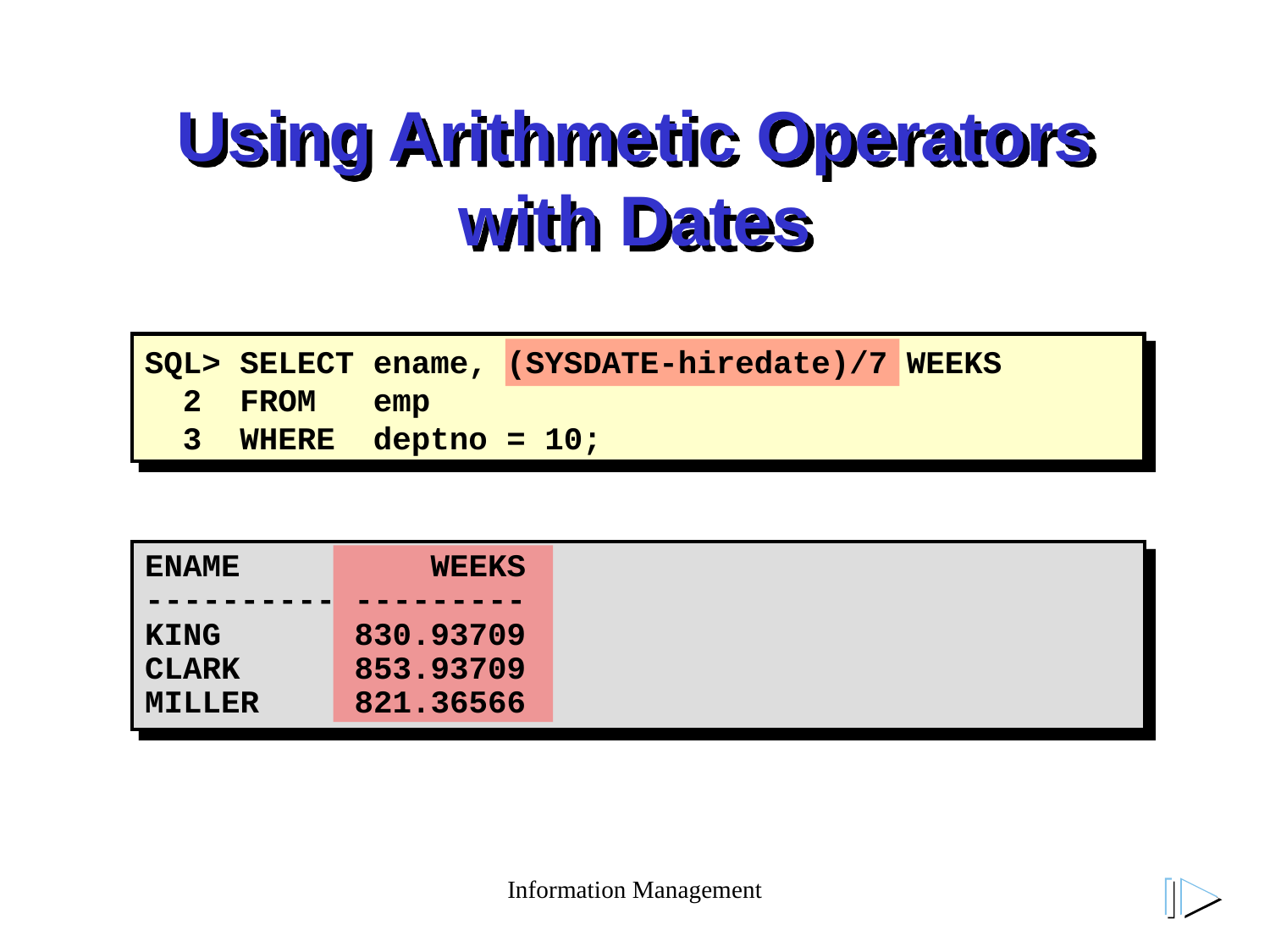

# Using Arithmetic Operators with Dates
SQL> SELECT ename, (SYSDATE-hiredate)/7 WEEKS
  2  FROM   emp
  3  WHERE  deptno = 10;

ENAME          WEEKS
---------- ---------
KING       830.93709
CLARK      853.93709
MILLER     821.36566
Information Management